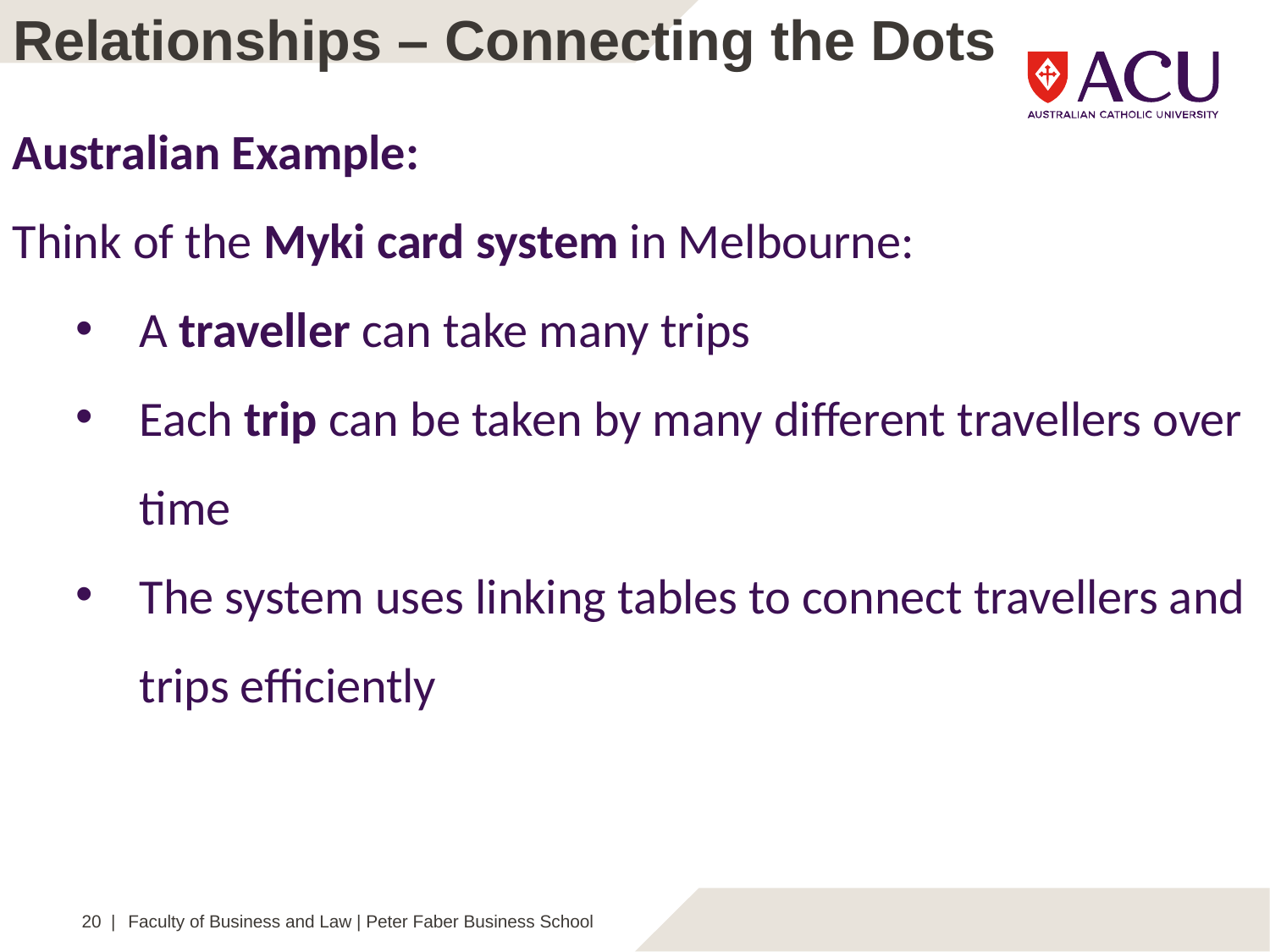

Relationships – Connecting the Dots
Australian Example:
Think of the Myki card system in Melbourne:
A traveller can take many trips
Each trip can be taken by many different travellers over time
The system uses linking tables to connect travellers and trips efficiently
20  |
Faculty of Business and Law | Peter Faber Business School